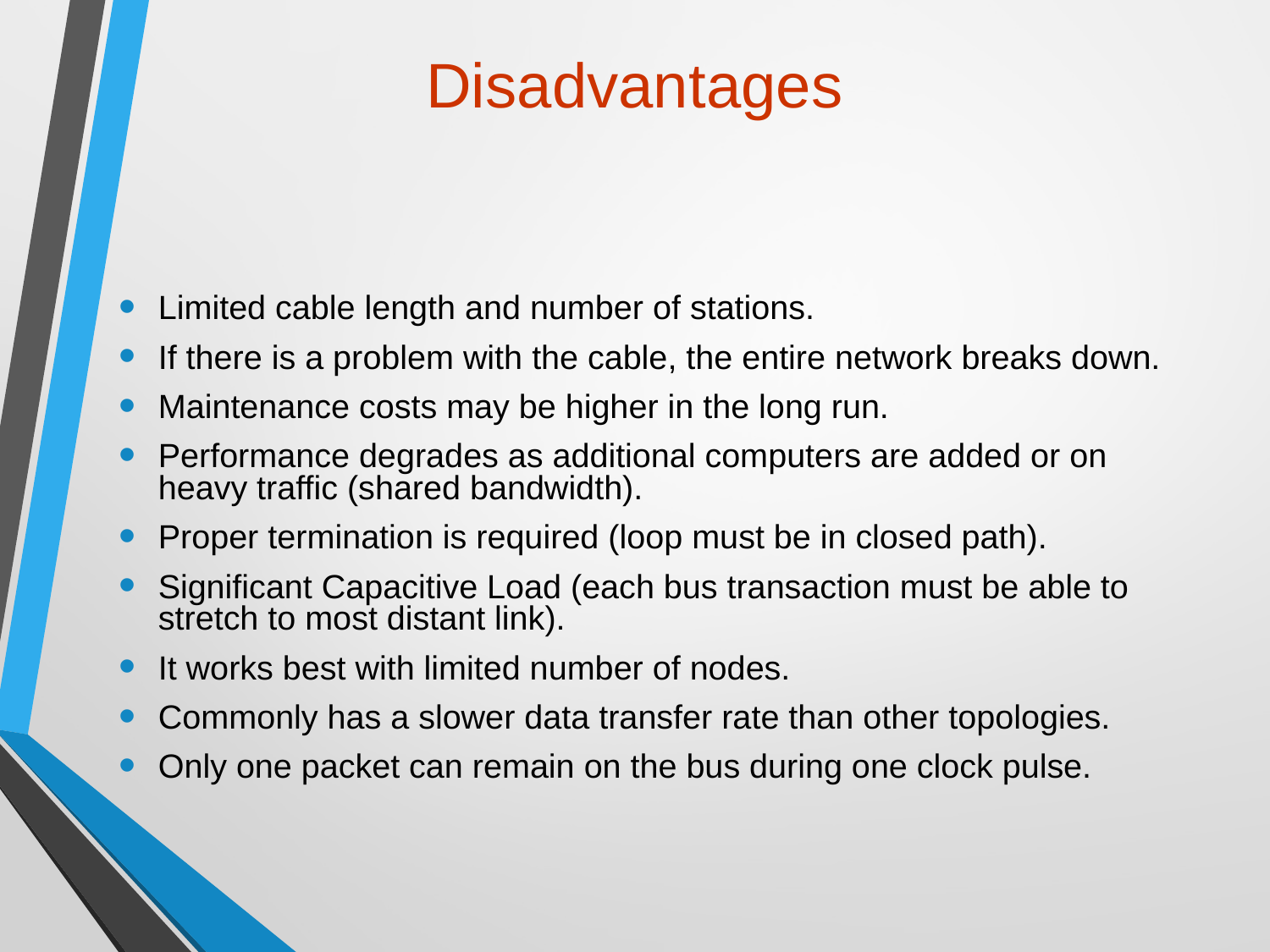

# Disadvantages
Limited cable length and number of stations.
If there is a problem with the cable, the entire network breaks down.
Maintenance costs may be higher in the long run.
Performance degrades as additional computers are added or on heavy traffic (shared bandwidth).
Proper termination is required (loop must be in closed path).
Significant Capacitive Load (each bus transaction must be able to stretch to most distant link).
It works best with limited number of nodes.
Commonly has a slower data transfer rate than other topologies.
Only one packet can remain on the bus during one clock pulse.